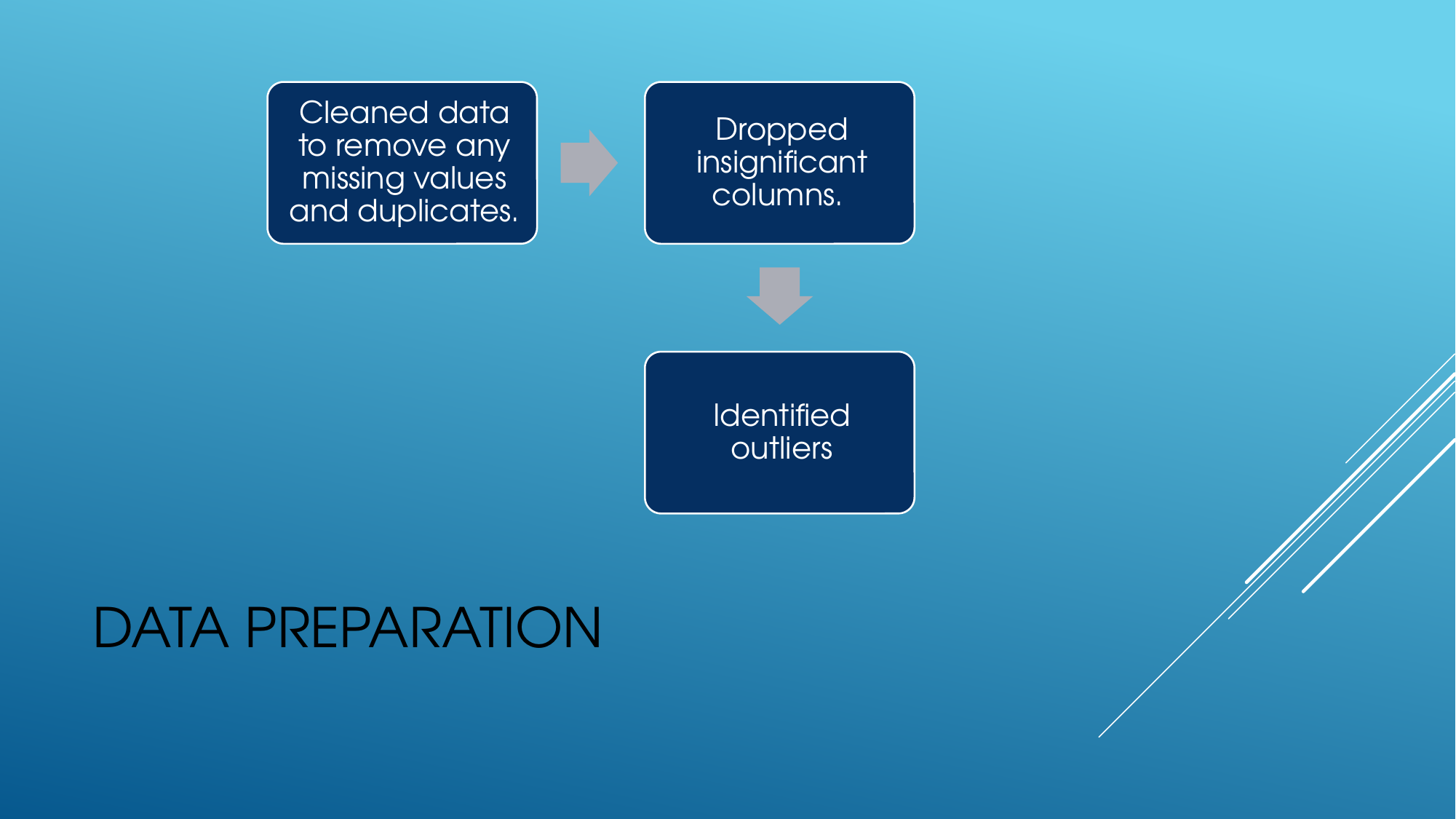

Cleaned data to remove any missing values and duplicates.

Dropped insignificant columns.

Identified outliers
# Data Preparation